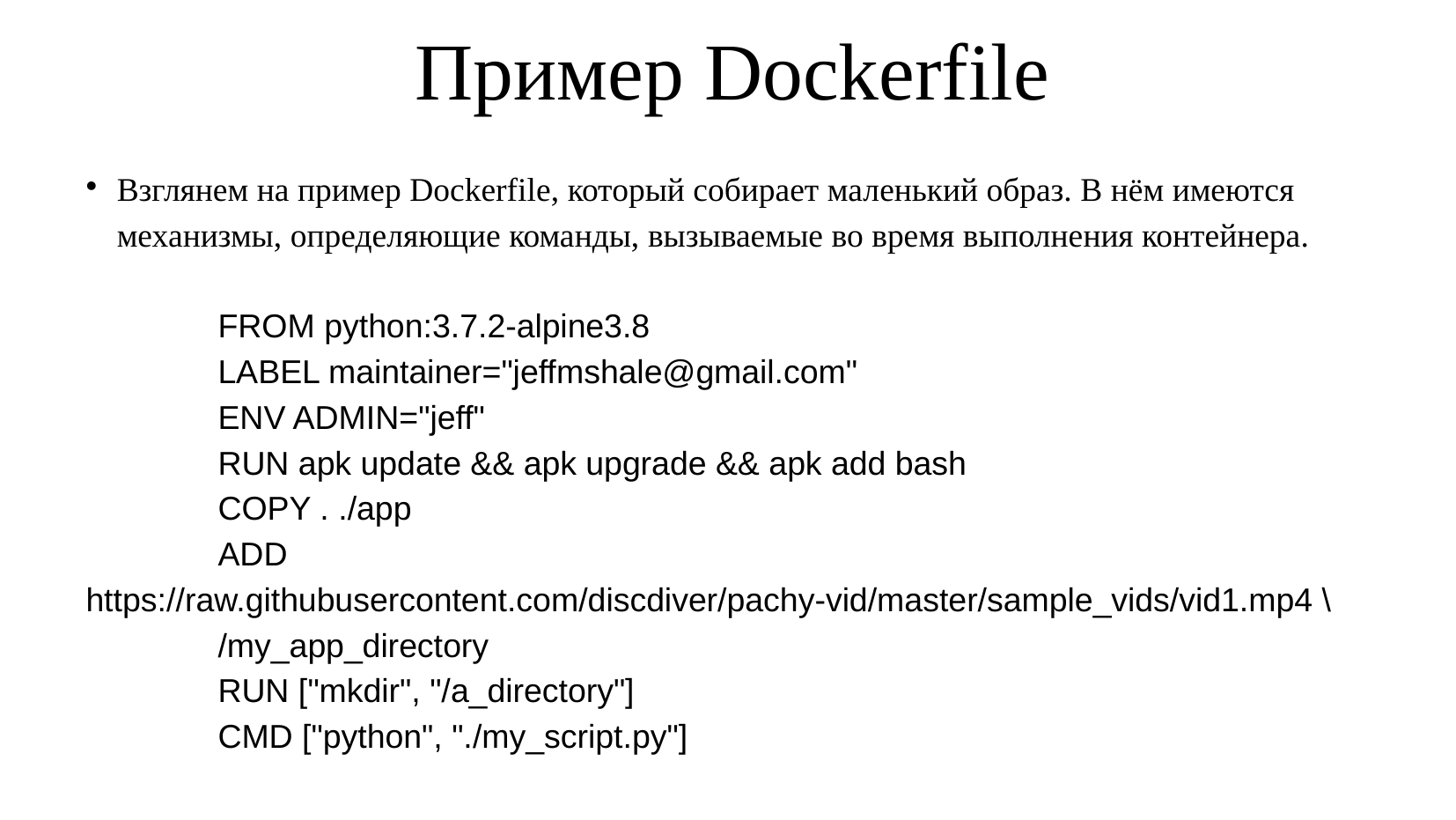

Пример Dockerfile
Взглянем на пример Dockerfile, который собирает маленький образ. В нём имеются механизмы, определяющие команды, вызываемые во время выполнения контейнера.

	FROM python:3.7.2-alpine3.8
	LABEL maintainer="jeffmshale@gmail.com"
	ENV ADMIN="jeff"
	RUN apk update && apk upgrade && apk add bash
	COPY . ./app
	ADD https://raw.githubusercontent.com/discdiver/pachy-vid/master/sample_vids/vid1.mp4 \
	/my_app_directory
	RUN ["mkdir", "/a_directory"]
	CMD ["python", "./my_script.py"]